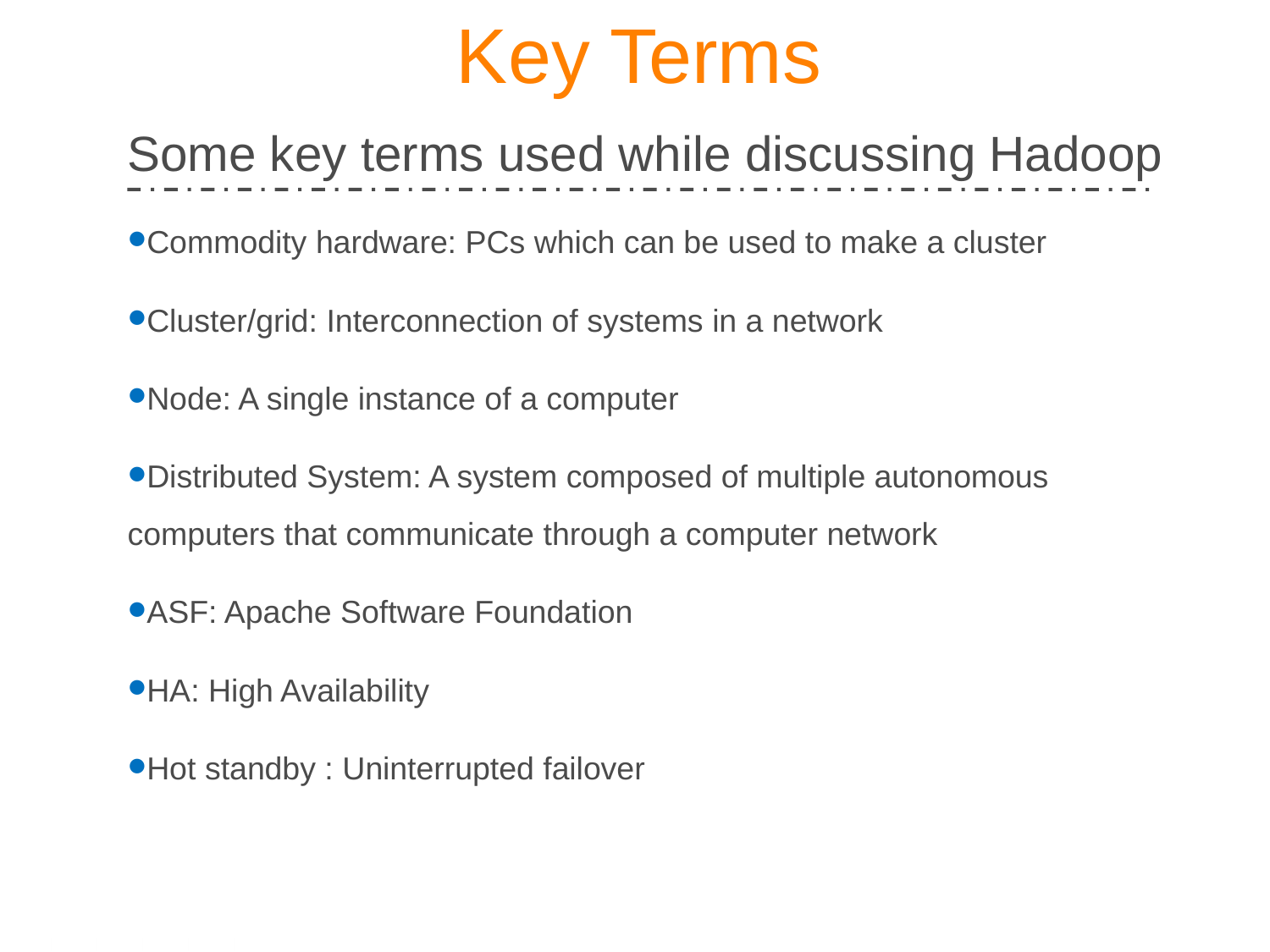

Key Terms
Some key terms used while discussing Hadoop
Commodity hardware: PCs which can be used to make a cluster
Cluster/grid: Interconnection of systems in a network
Node: A single instance of a computer
Distributed System: A system composed of multiple autonomous computers that communicate through a computer network
ASF: Apache Software Foundation
HA: High Availability
Hot standby : Uninterrupted failover